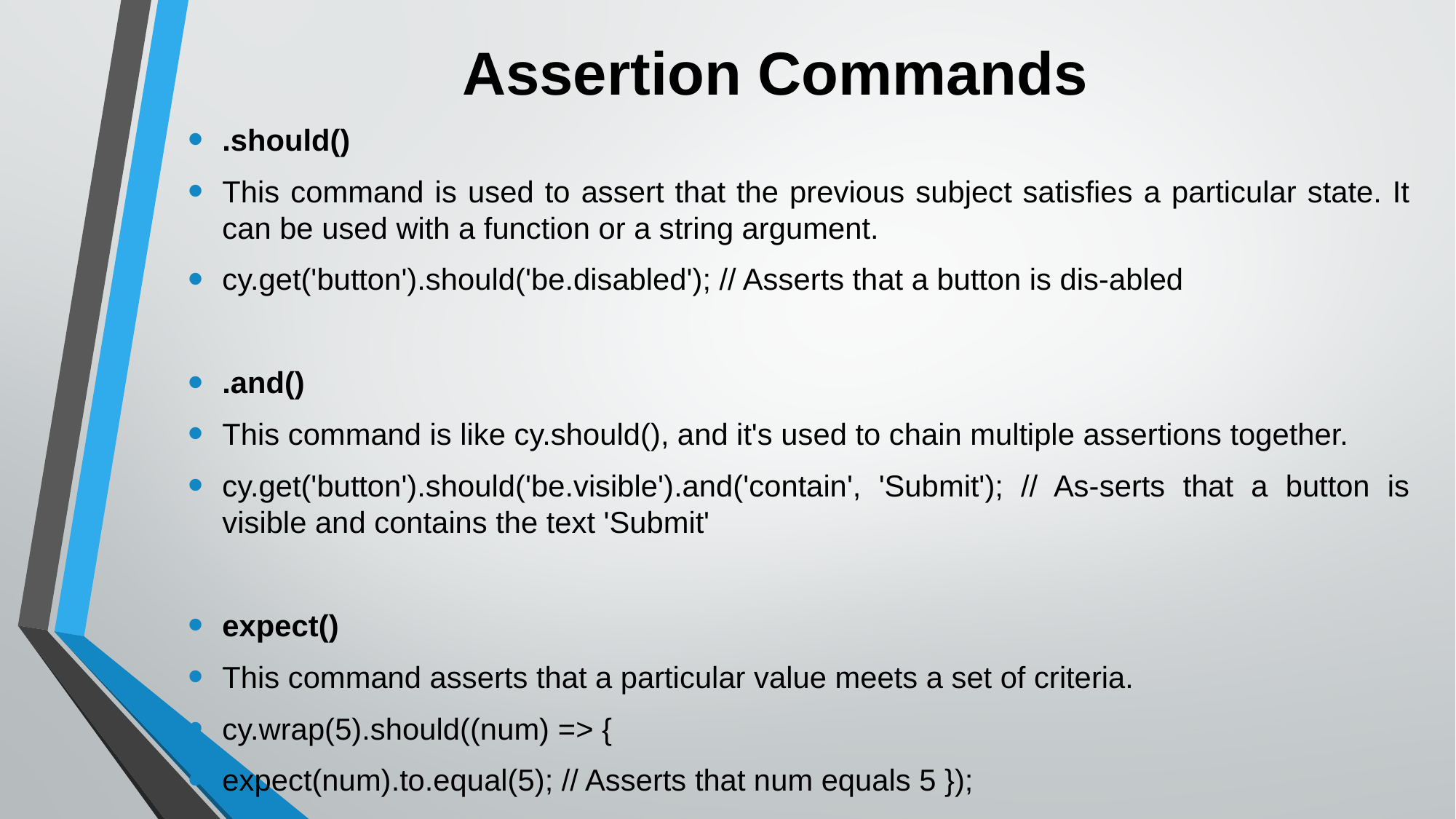

# Assertion Commands
.should()
This command is used to assert that the previous subject satisfies a particular state. It can be used with a function or a string argument.
cy.get('button').should('be.disabled'); // Asserts that a button is dis-abled

.and()
This command is like cy.should(), and it's used to chain multiple assertions together.
cy.get('button').should('be.visible').and('contain', 'Submit'); // As-serts that a button is visible and contains the text 'Submit'

expect()
This command asserts that a particular value meets a set of criteria.
cy.wrap(5).should((num) => {
expect(num).to.equal(5); // Asserts that num equals 5 });